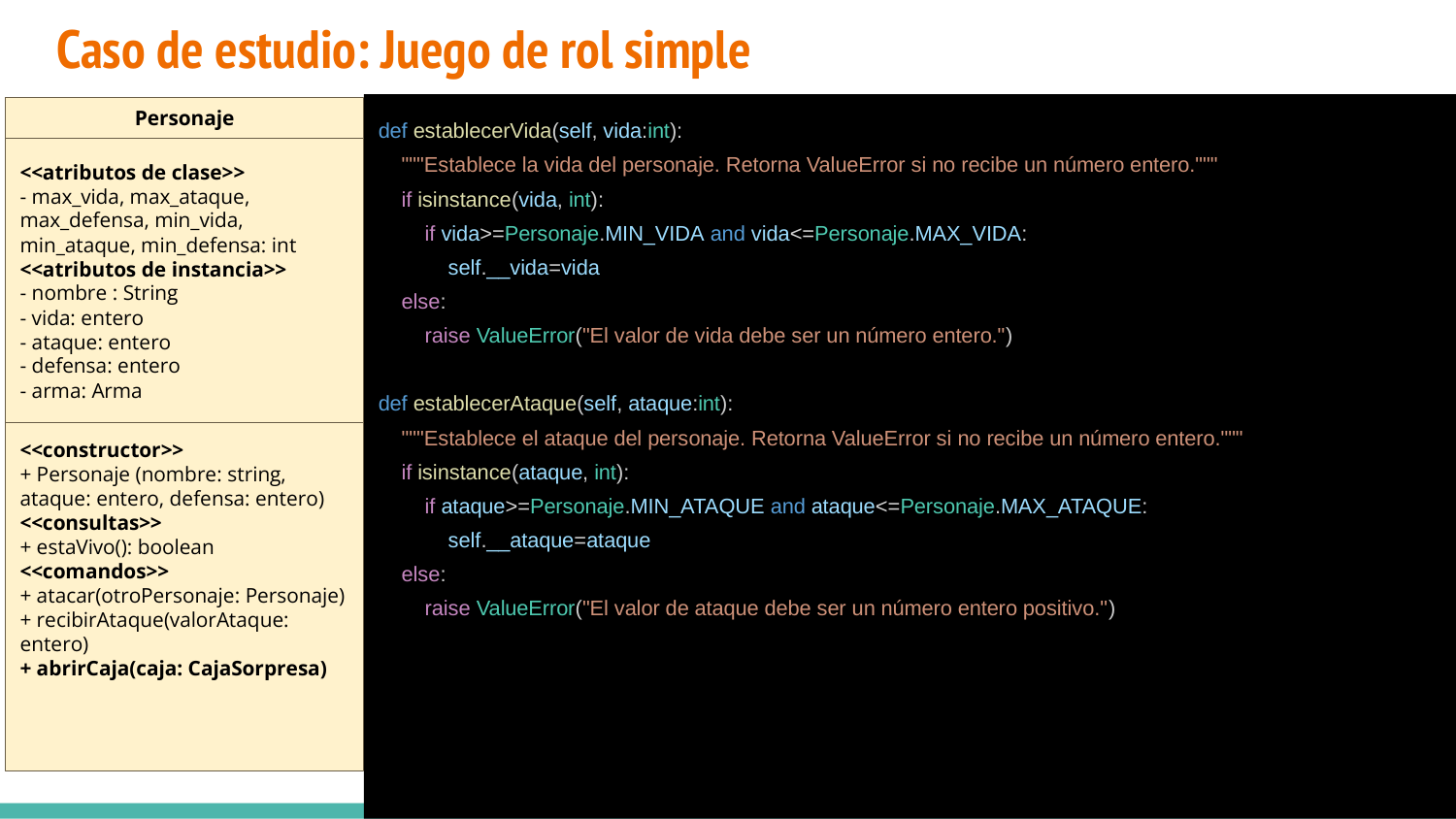

# Caso de estudio: Juego de rol simple
def establecerVida(self, vida:int):
    """Establece la vida del personaje. Retorna ValueError si no recibe un número entero."""
    if isinstance(vida, int):
        if vida>=Personaje.MIN_VIDA and vida<=Personaje.MAX_VIDA:
            self.__vida=vida
    else:
        raise ValueError("El valor de vida debe ser un número entero.")

def establecerAtaque(self, ataque:int):
    """Establece el ataque del personaje. Retorna ValueError si no recibe un número entero."""
    if isinstance(ataque, int):
        if ataque>=Personaje.MIN_ATAQUE and ataque<=Personaje.MAX_ATAQUE:
            self.__ataque=ataque
    else:
        raise ValueError("El valor de ataque debe ser un número entero positivo.")

Personaje
<<atributos de clase>>
- max_vida, max_ataque, max_defensa, min_vida, min_ataque, min_defensa: int
<<atributos de instancia>>
- nombre : String
- vida: entero
- ataque: entero
- defensa: entero
- arma: Arma
<<constructor>>
+ Personaje (nombre: string, ataque: entero, defensa: entero)
<<consultas>>
+ estaVivo(): boolean
<<comandos>>
+ atacar(otroPersonaje: Personaje)
+ recibirAtaque(valorAtaque: entero)
+ abrirCaja(caja: CajaSorpresa)